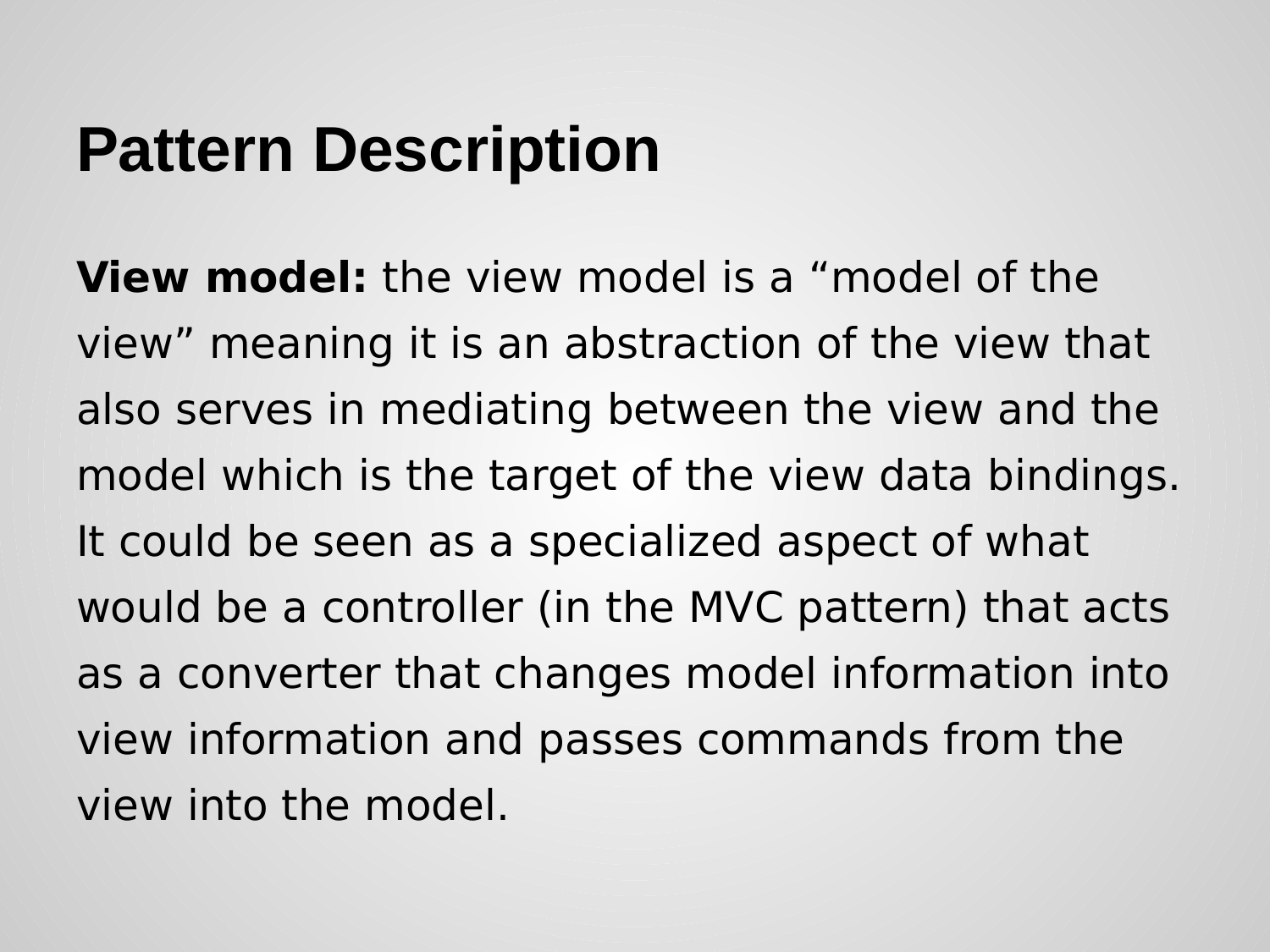

# Pattern Description
View model: the view model is a “model of the view” meaning it is an abstraction of the view that also serves in mediating between the view and the model which is the target of the view data bindings. It could be seen as a specialized aspect of what would be a controller (in the MVC pattern) that acts as a converter that changes model information into view information and passes commands from the view into the model.